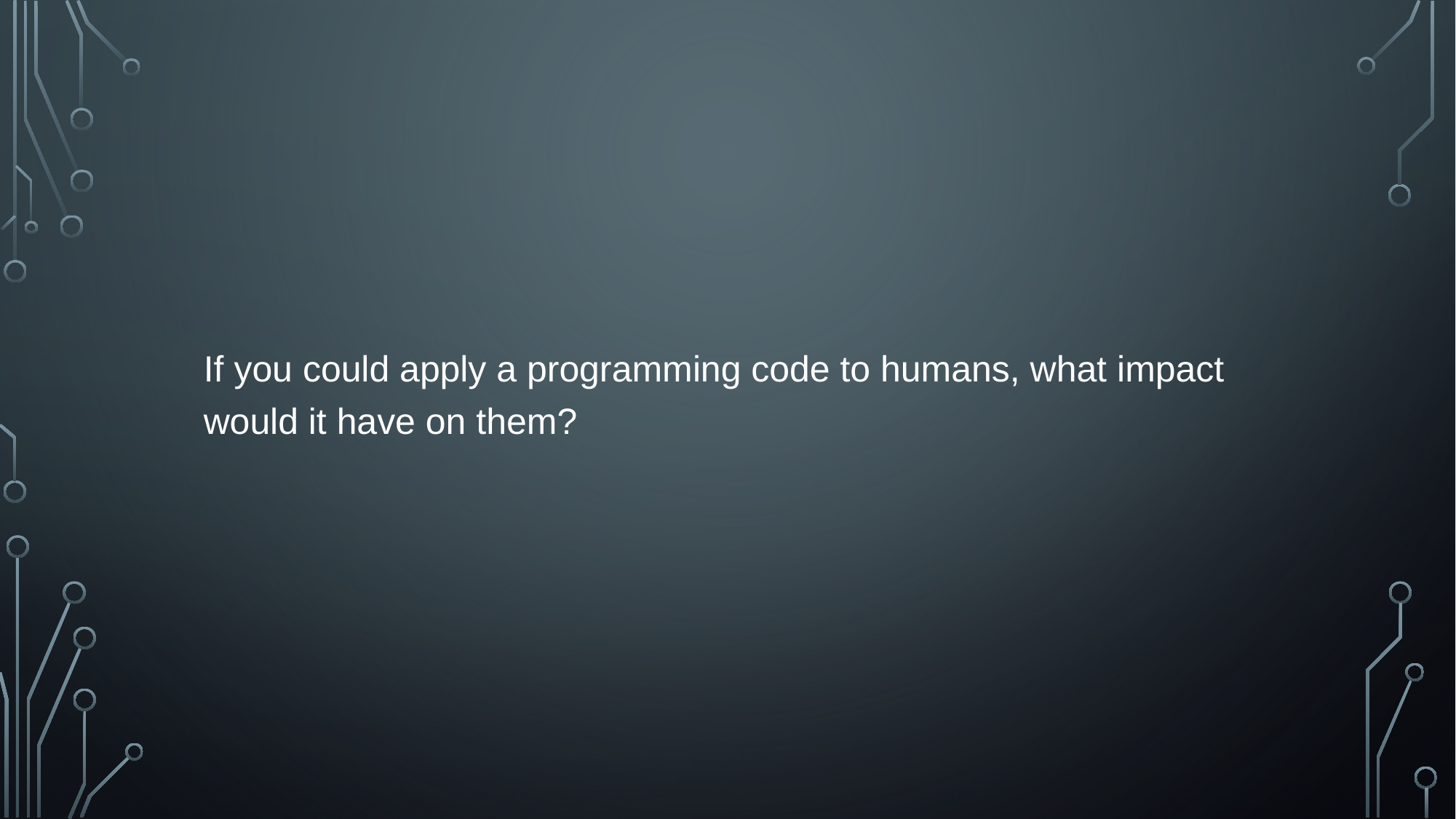

If you could apply a programming code to humans, what impact would it have on them?